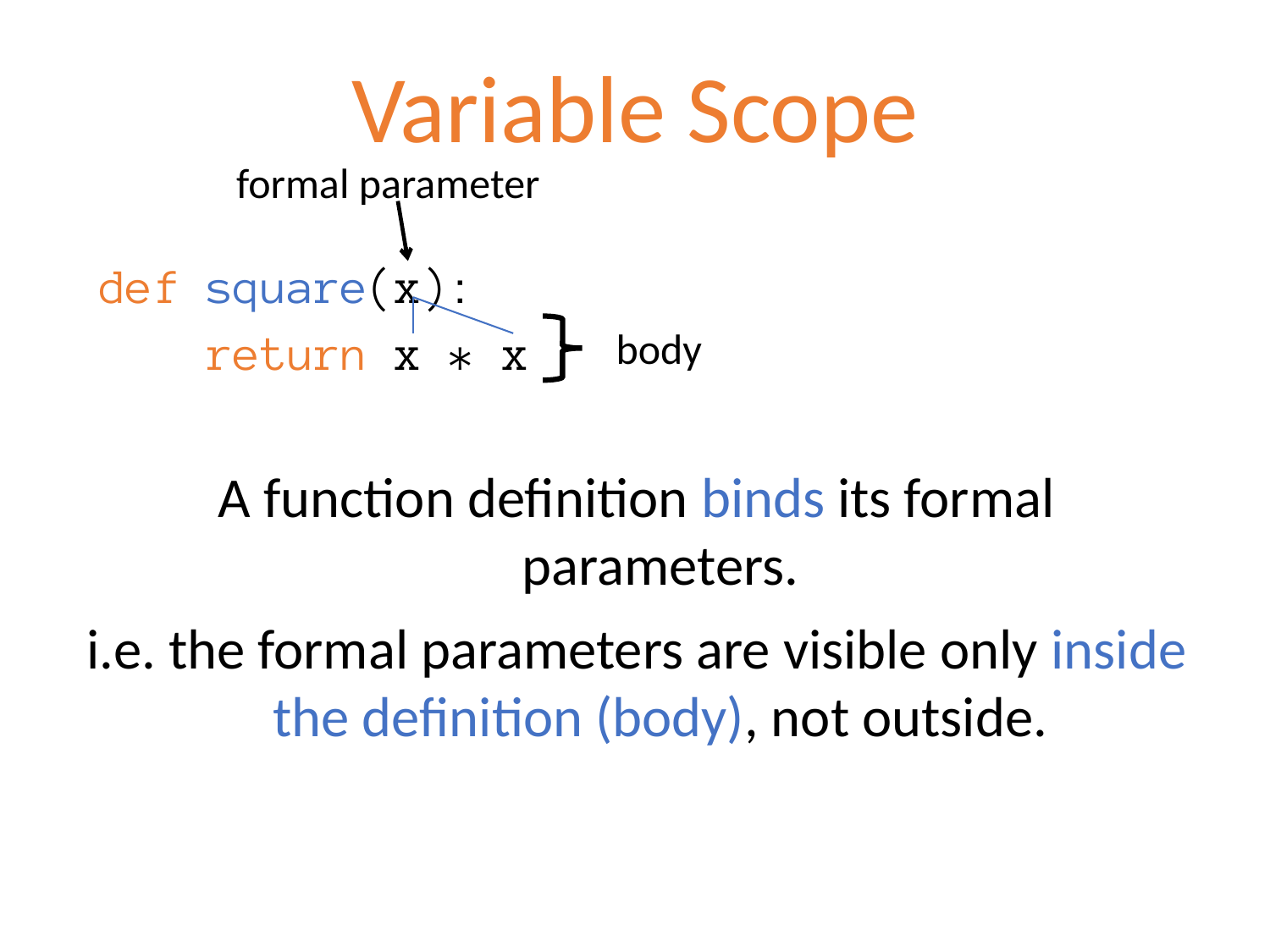

# Variable Scope
formal parameter

def square(x):
    return x * x

body
A function definition binds its formal parameters.
i.e. the formal parameters are visible only inside the definition (body), not outside.